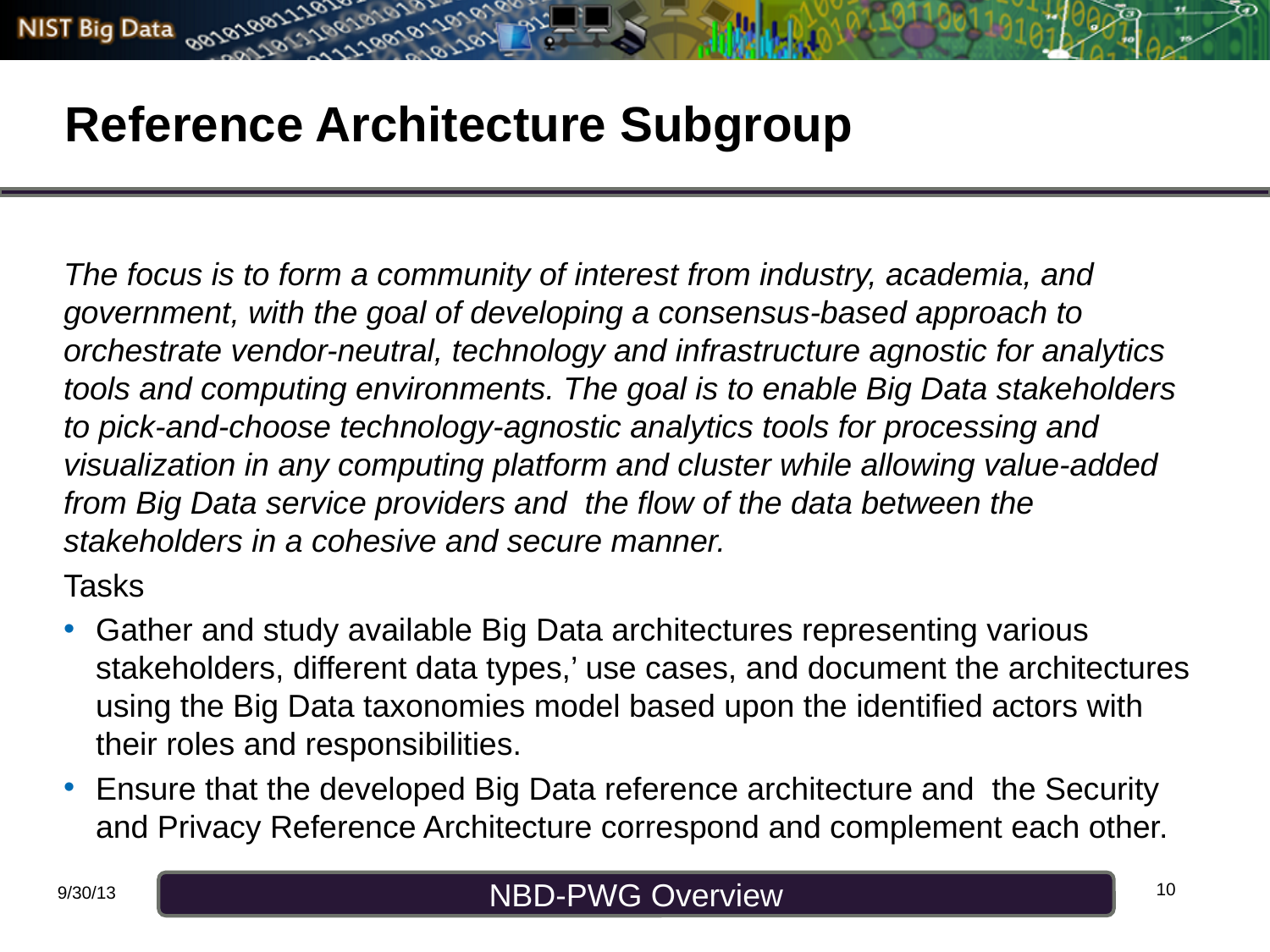

# Reference Architecture Subgroup
The focus is to form a community of interest from industry, academia, and government, with the goal of developing a consensus-based approach to orchestrate vendor-neutral, technology and infrastructure agnostic for analytics tools and computing environments. The goal is to enable Big Data stakeholders to pick-and-choose technology-agnostic analytics tools for processing and visualization in any computing platform and cluster while allowing value-added from Big Data service providers and  the flow of the data between the stakeholders in a cohesive and secure manner.
Tasks
Gather and study available Big Data architectures representing various stakeholders, different data types,’ use cases, and document the architectures using the Big Data taxonomies model based upon the identified actors with their roles and responsibilities.
Ensure that the developed Big Data reference architecture and  the Security and Privacy Reference Architecture correspond and complement each other.
10